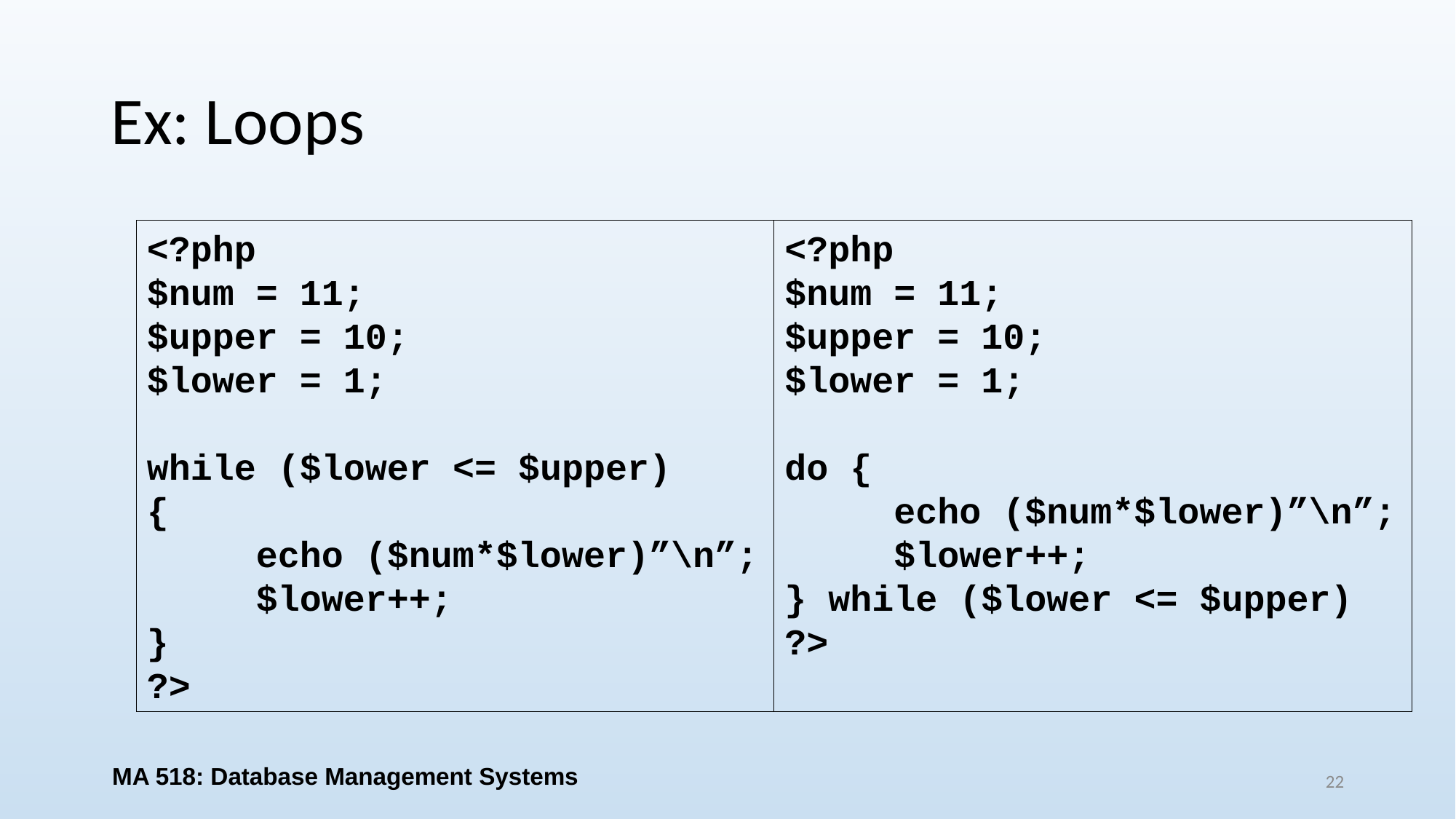

# Ex: Loops
<?php
$num = 11;
$upper = 10;
$lower = 1;

while ($lower <= $upper)
{
	echo ($num*$lower)”\n”;
	$lower++;
}
?>
<?php
$num = 11;
$upper = 10;
$lower = 1;

do {
	echo ($num*$lower)”\n”;
	$lower++;
} while ($lower <= $upper)
?>

MA 518: Database Management Systems
22